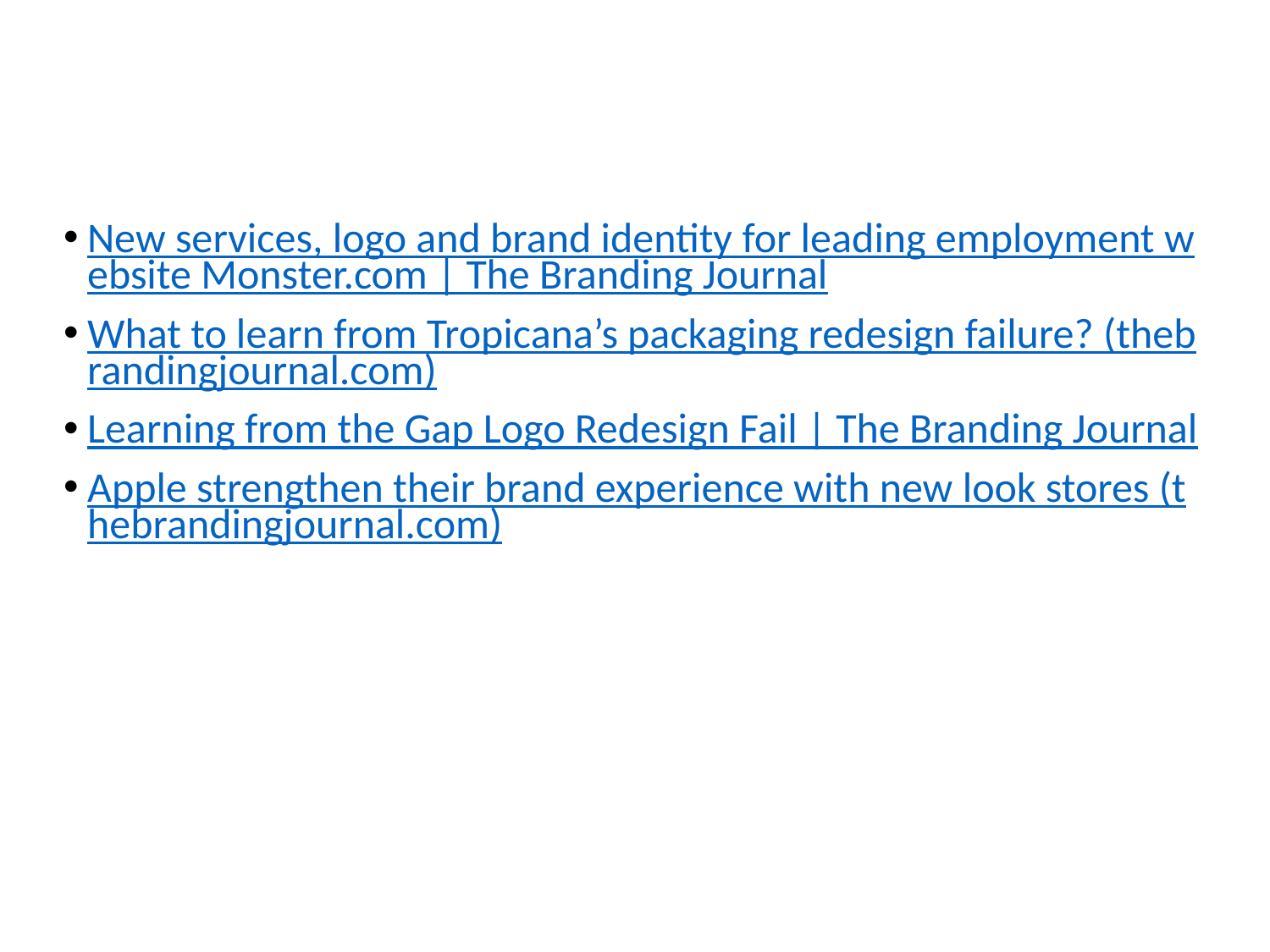

#
New services, logo and brand identity for leading employment website Monster.com | The Branding Journal
What to learn from Tropicana’s packaging redesign failure? (thebrandingjournal.com)
Learning from the Gap Logo Redesign Fail | The Branding Journal
Apple strengthen their brand experience with new look stores (thebrandingjournal.com)